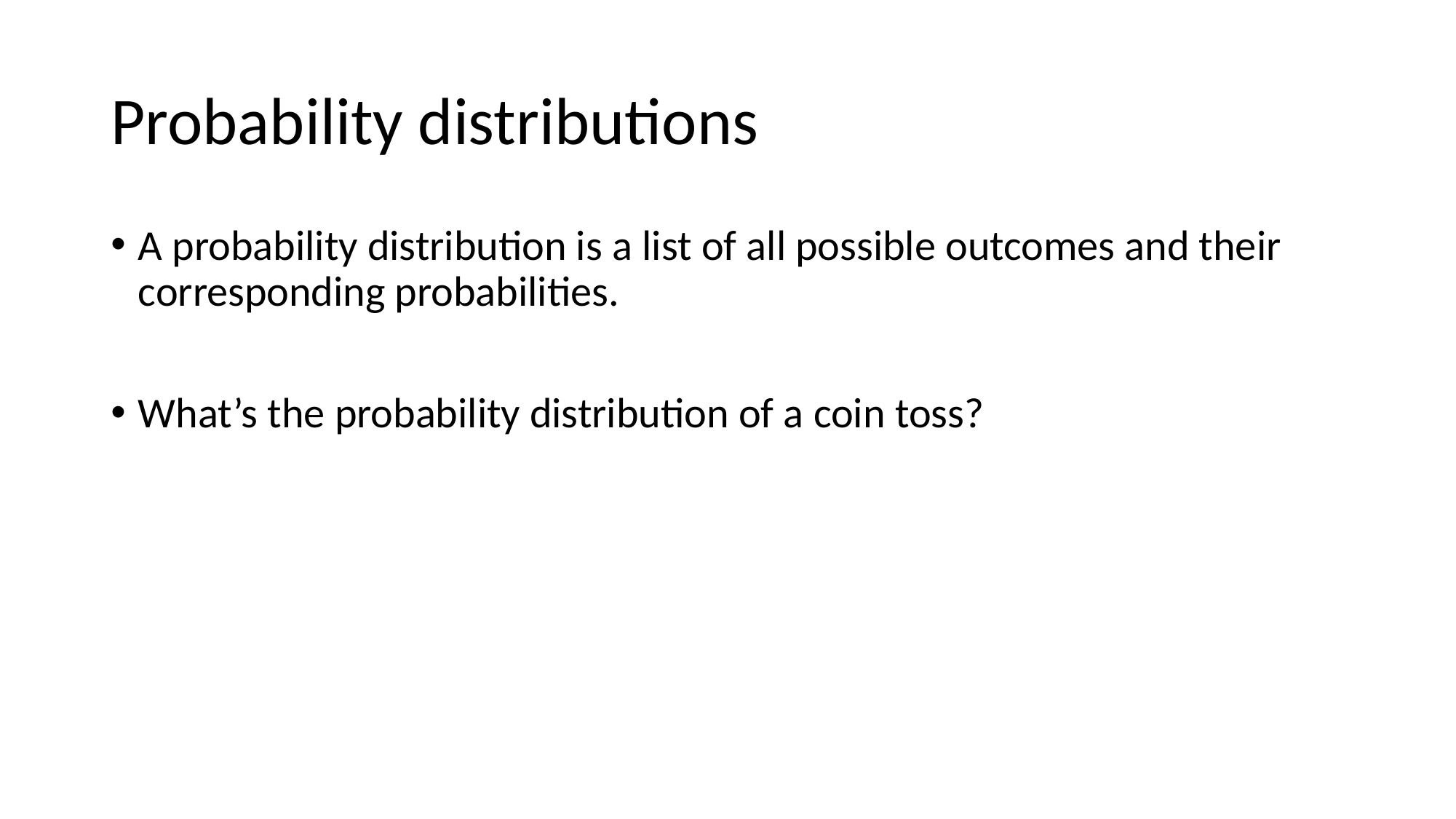

# Probability distributions
A probability distribution is a list of all possible outcomes and their corresponding probabilities.

What’s the probability distribution of a coin toss?